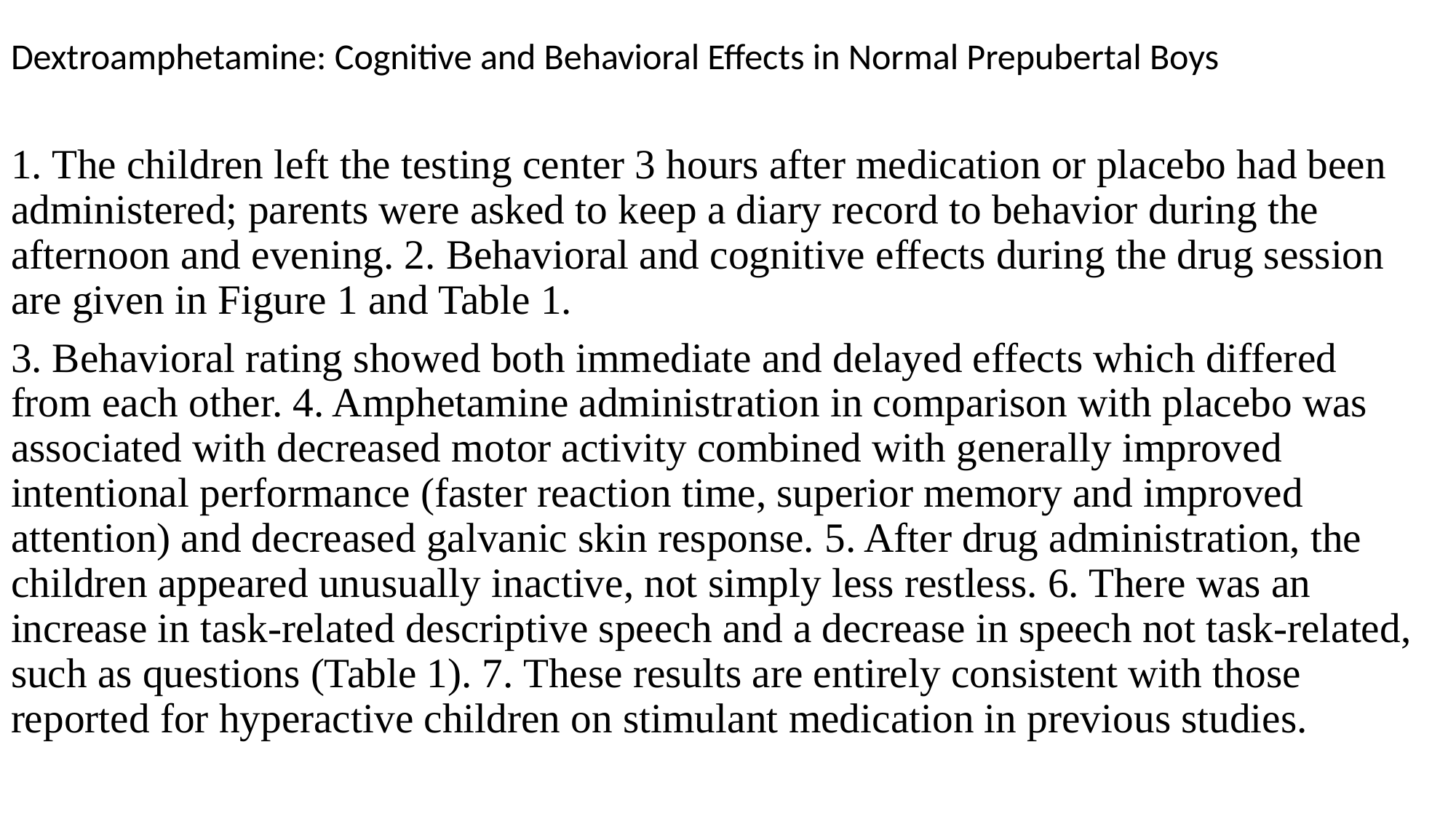

Dextroamphetamine: Cognitive and Behavioral Effects in Normal Prepubertal Boys

1. The children left the testing center 3 hours after medication or placebo had been administered; parents were asked to keep a diary record to behavior during the afternoon and evening. 2. Behavioral and cognitive effects during the drug session are given in Figure 1 and Table 1.
3. Behavioral rating showed both immediate and delayed effects which differed from each other. 4. Amphetamine administration in comparison with placebo was associated with decreased motor activity combined with generally improved intentional performance (faster reaction time, superior memory and improved attention) and decreased galvanic skin response. 5. After drug administration, the children appeared unusually inactive, not simply less restless. 6. There was an increase in task-related descriptive speech and a decrease in speech not task-related, such as questions (Table 1). 7. These results are entirely consistent with those reported for hyperactive children on stimulant medication in previous studies.